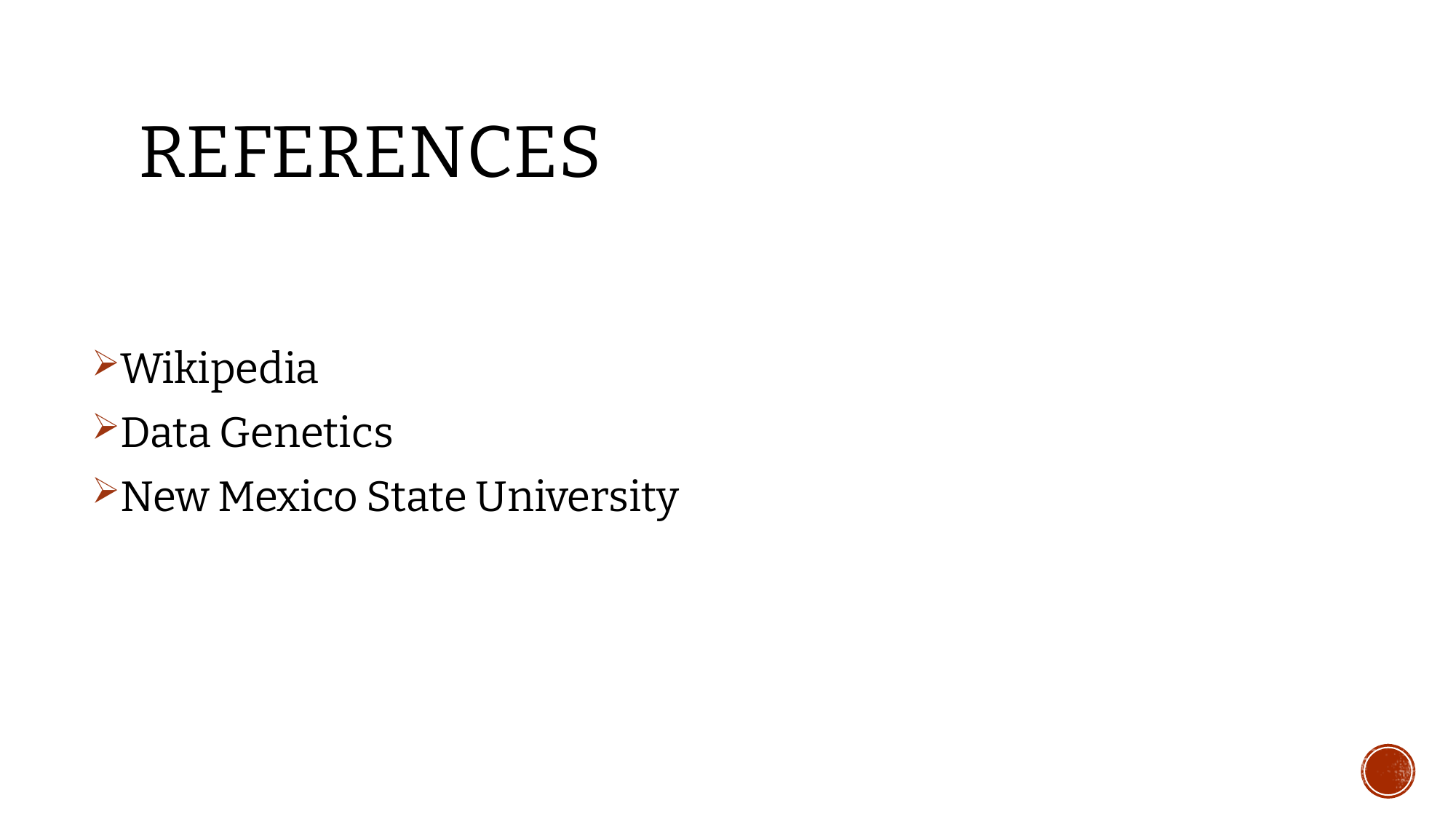

# References
Wikipedia
Data Genetics
New Mexico State University